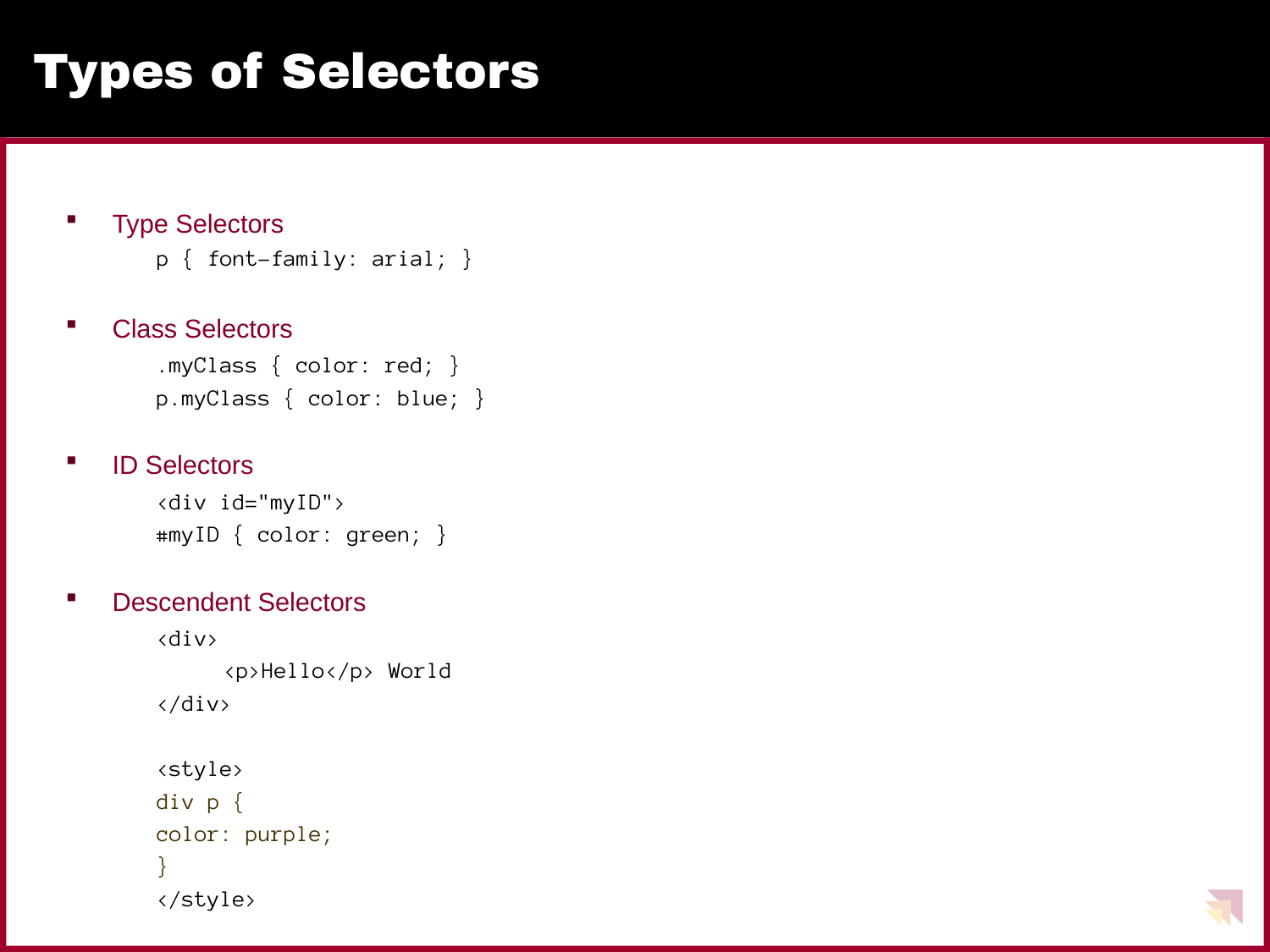

# Types of Selectors
Type Selectors
	p { font-family: arial; }

Class Selectors
.myClass { color: red; }
p.myClass { color: blue; }

ID Selectors
<div id="myID">
#myID { color: green; }

Descendent Selectors
<div>
	<p>Hello</p> World
</div>

<style>
div p {
	color: purple;
}
</style>